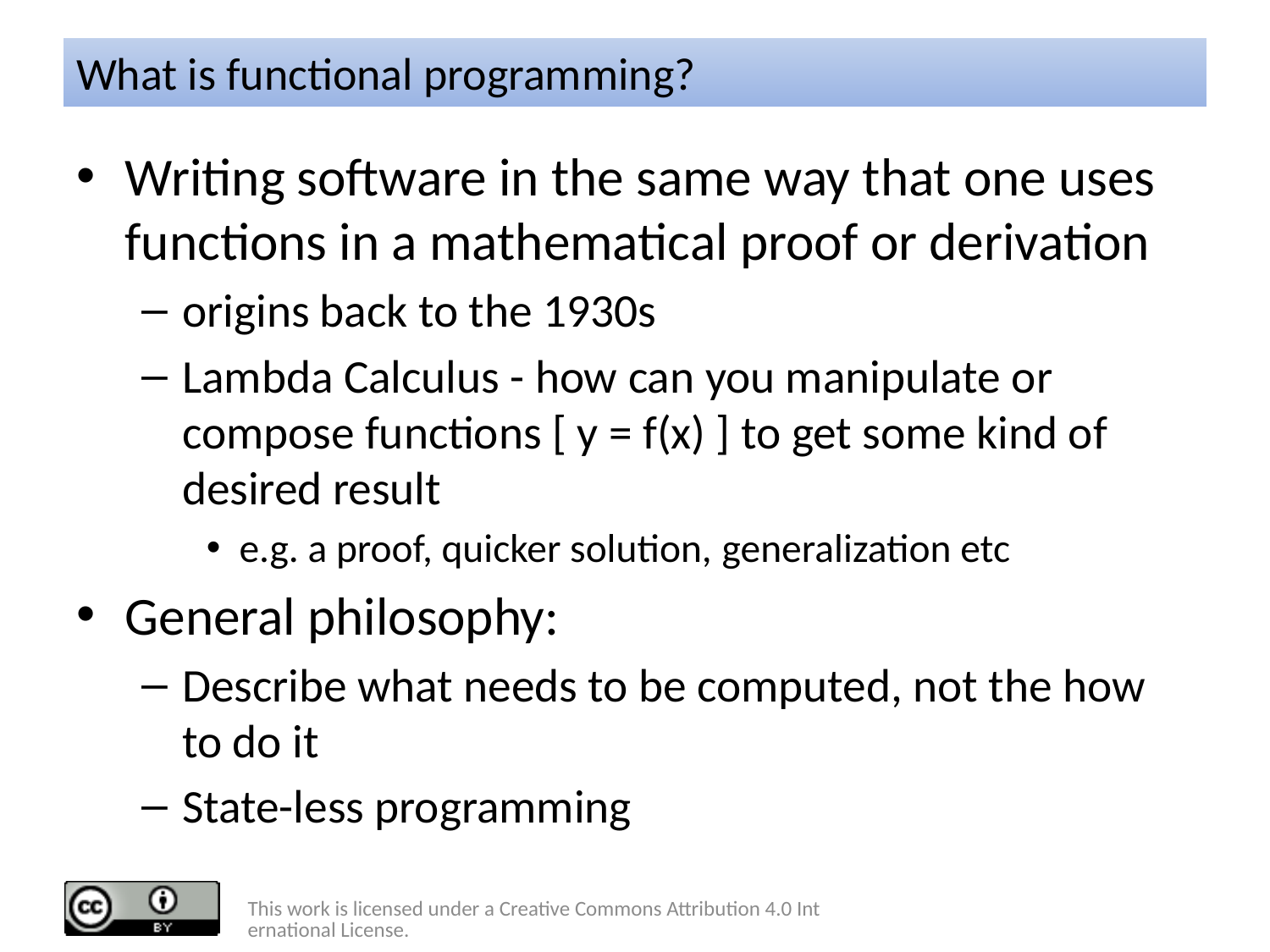

# What is functional programming?
Writing software in the same way that one uses functions in a mathematical proof or derivation
origins back to the 1930s
Lambda Calculus - how can you manipulate or compose functions [ y = f(x) ] to get some kind of desired result
e.g. a proof, quicker solution, generalization etc
General philosophy:
Describe what needs to be computed, not the how to do it
State-less programming

This work is licensed under a Creative Commons Attribution 4.0 International License.